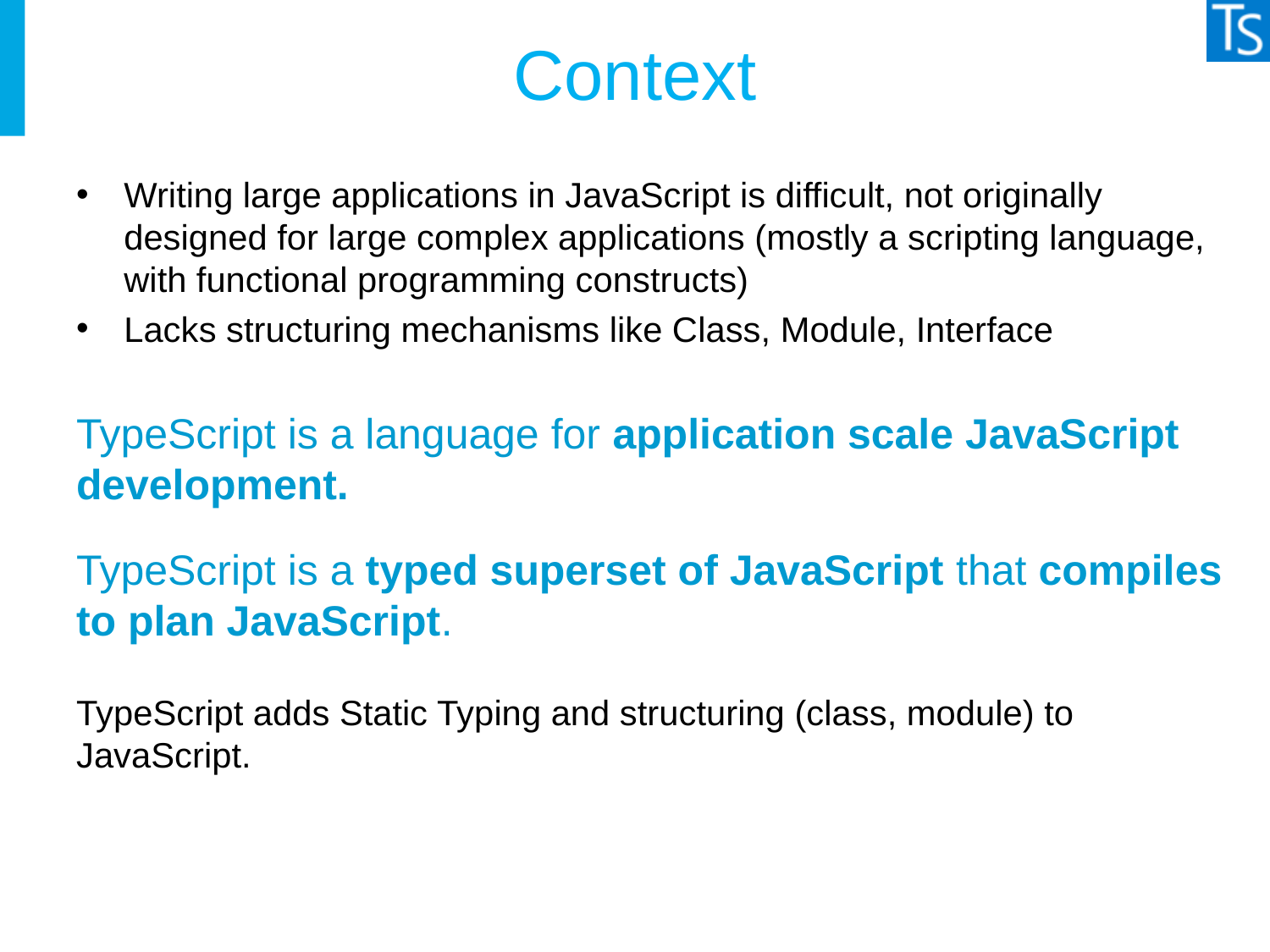

# Context
Writing large applications in JavaScript is difficult, not originally designed for large complex applications (mostly a scripting language, with functional programming constructs)
Lacks structuring mechanisms like Class, Module, Interface

TypeScript is a language for application scale JavaScript development.

TypeScript is a typed superset of JavaScript that compiles to plan JavaScript.

TypeScript adds Static Typing and structuring (class, module) to JavaScript.